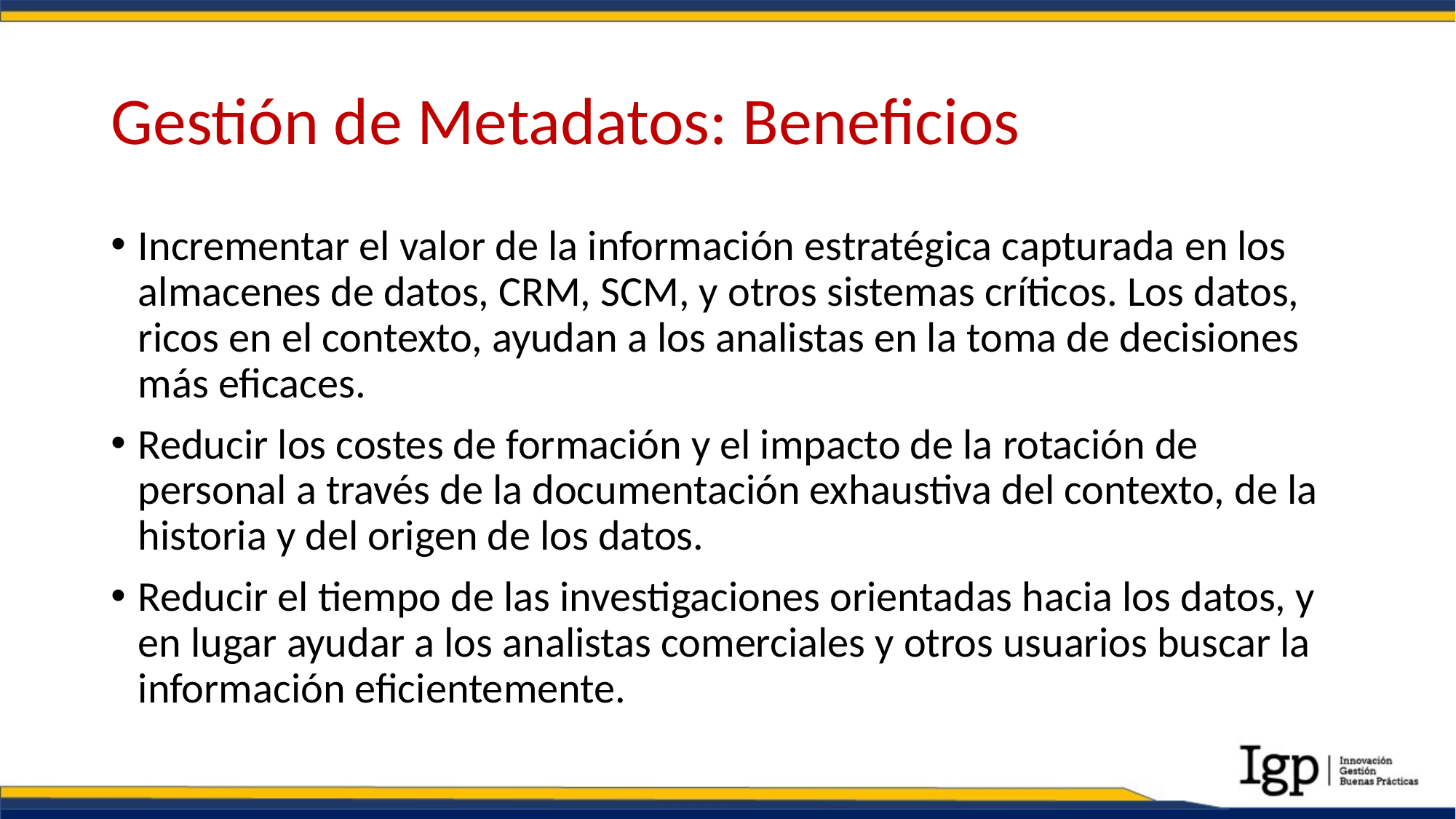

# Gestión de Metadatos: Beneficios
Incrementar el valor de la información estratégica capturada en los almacenes de datos, CRM, SCM, y otros sistemas críticos. Los datos, ricos en el contexto, ayudan a los analistas en la toma de decisiones más eficaces.
Reducir los costes de formación y el impacto de la rotación de personal a través de la documentación exhaustiva del contexto, de la historia y del origen de los datos.
Reducir el tiempo de las investigaciones orientadas hacia los datos, y en lugar ayudar a los analistas comerciales y otros usuarios buscar la información eficientemente.